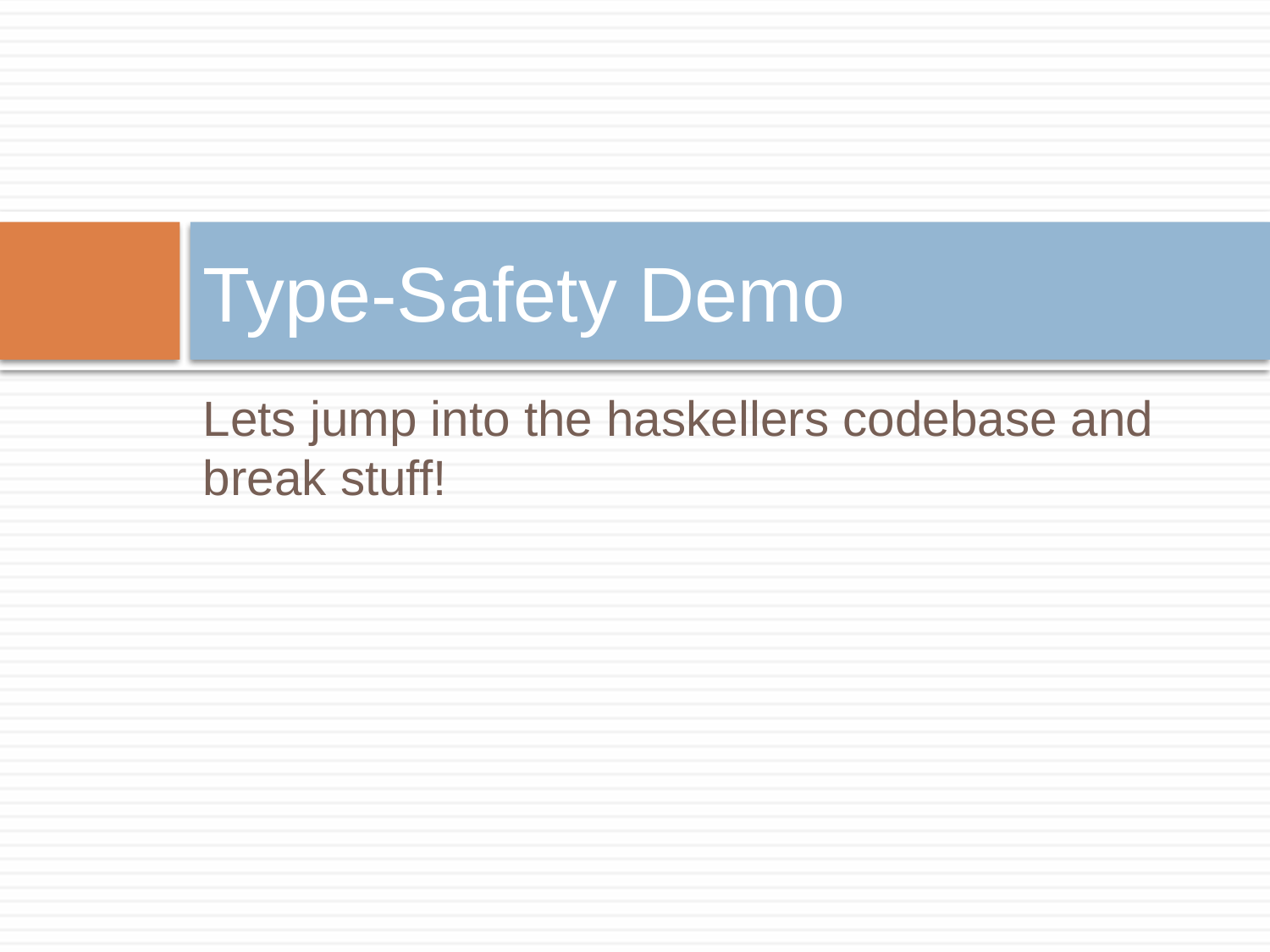

# Type-Safety Demo
Lets jump into the haskellers codebase and break stuff!